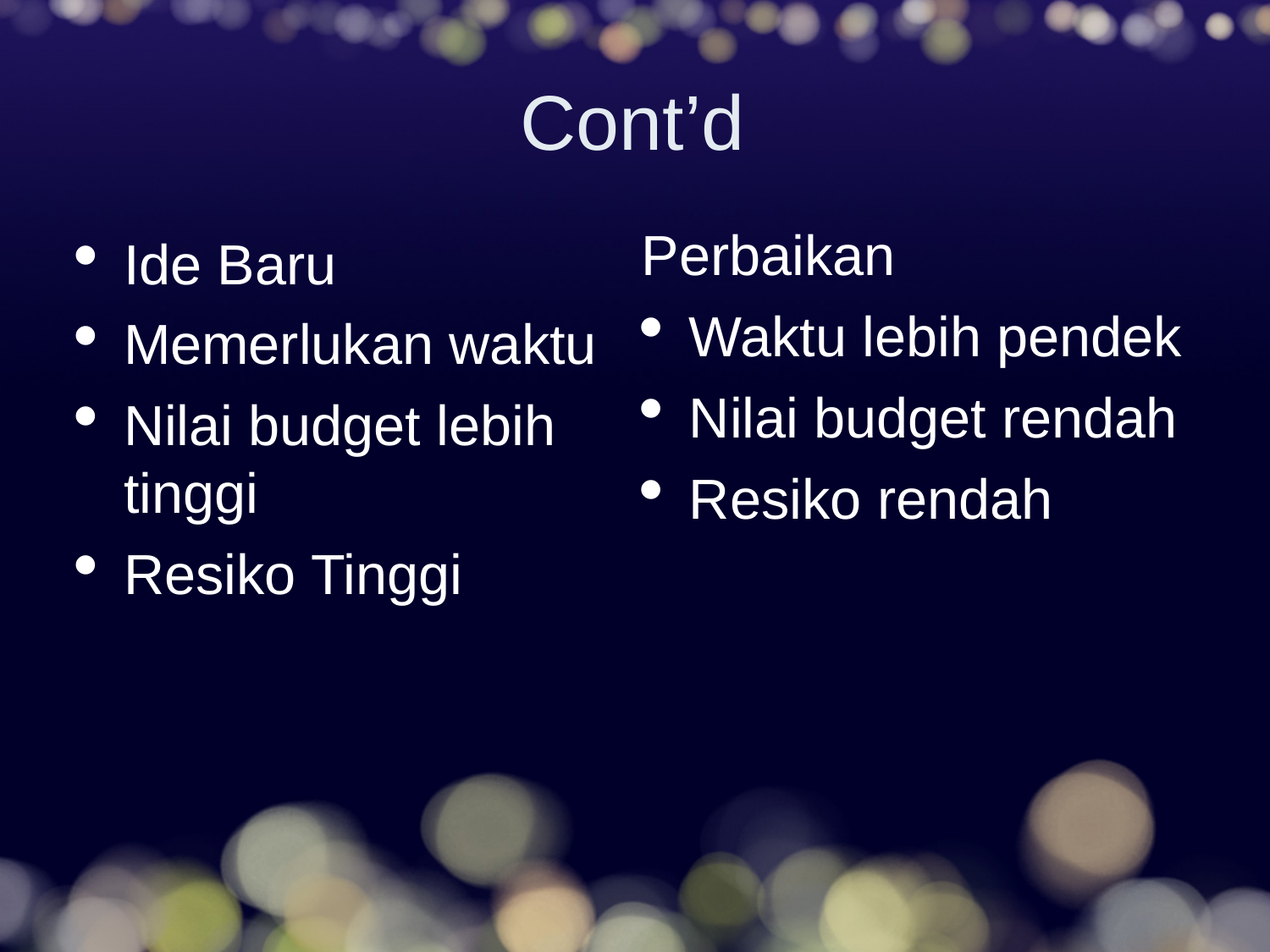

Cont’d
Ide Baru
Perbaikan
Waktu lebih pendek
Nilai budget rendah
Resiko rendah
Memerlukan waktu
Nilai budget lebih tinggi
Resiko Tinggi